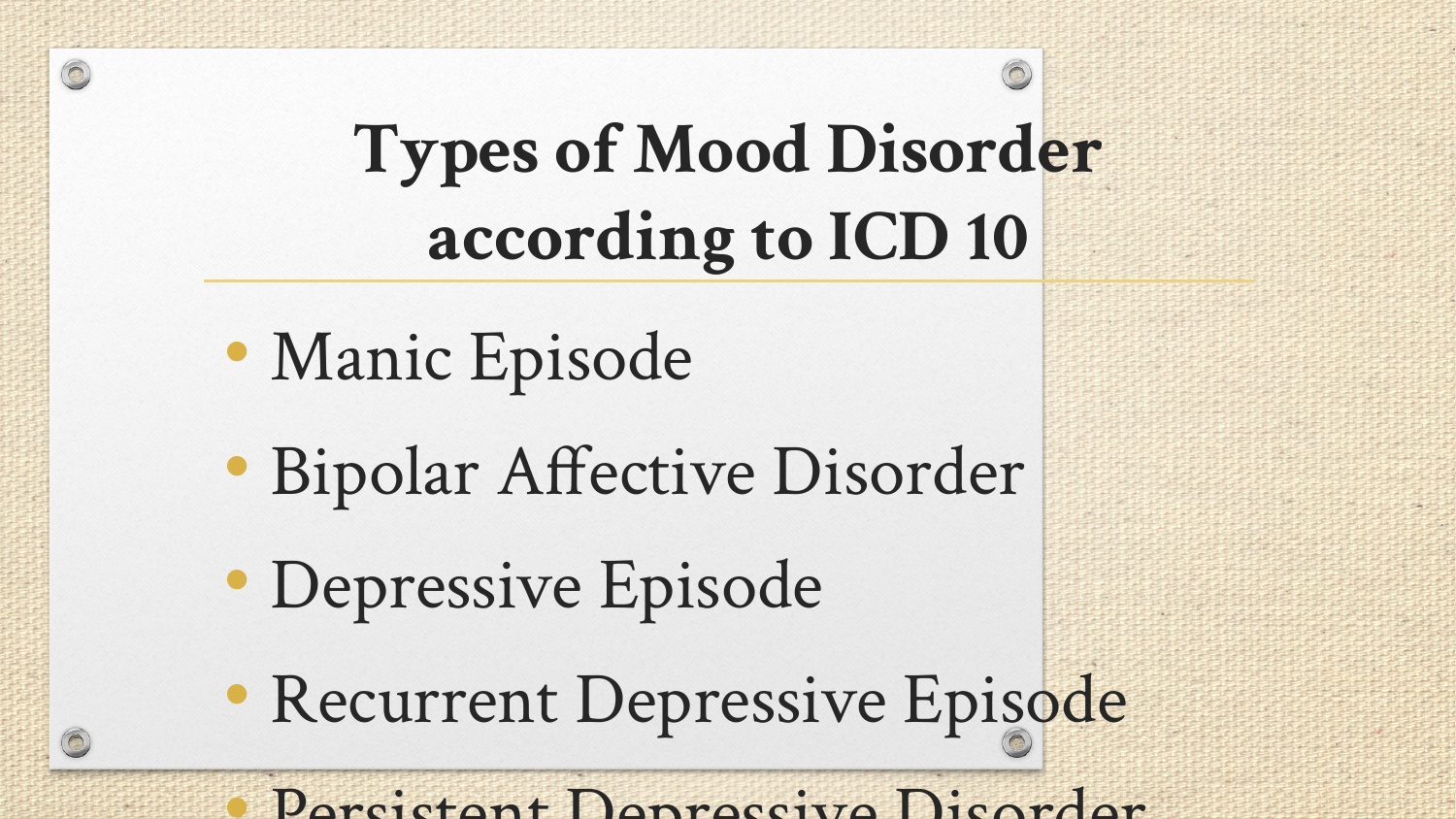

# Types of Mood Disorder according to ICD 10
Manic Episode
Bipolar Affective Disorder
Depressive Episode
Recurrent Depressive Episode
Persistent Depressive Disorder